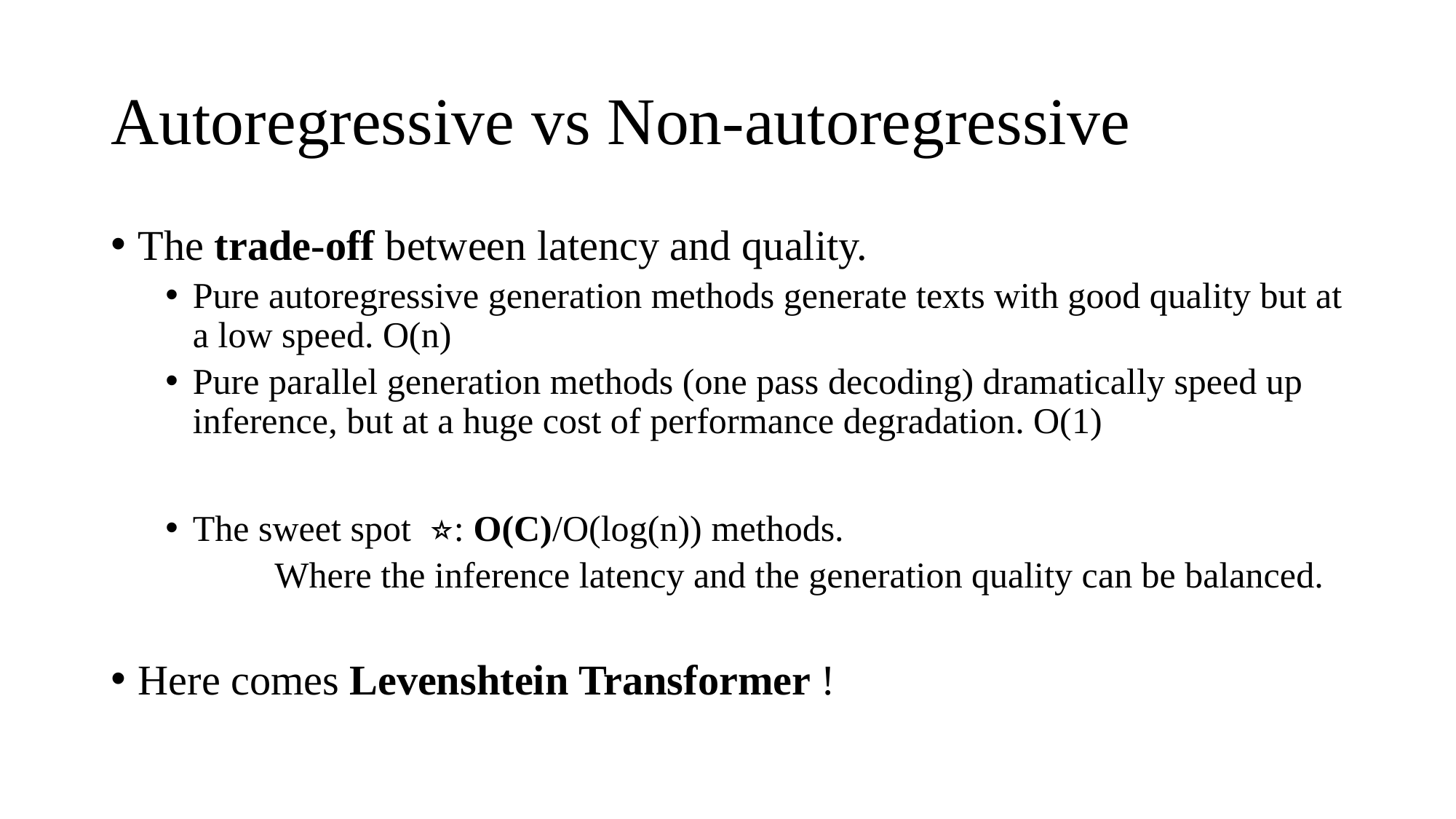

# Autoregressive vs Non-autoregressive
The trade-off between latency and quality.
Pure autoregressive generation methods generate texts with good quality but at a low speed. O(n)
Pure parallel generation methods (one pass decoding) dramatically speed up inference, but at a huge cost of performance degradation. O(1)

The sweet spot  ⭐️: O(C)/O(log(n)) methods.
	Where the inference latency and the generation quality can be balanced.

Here comes Levenshtein Transformer !